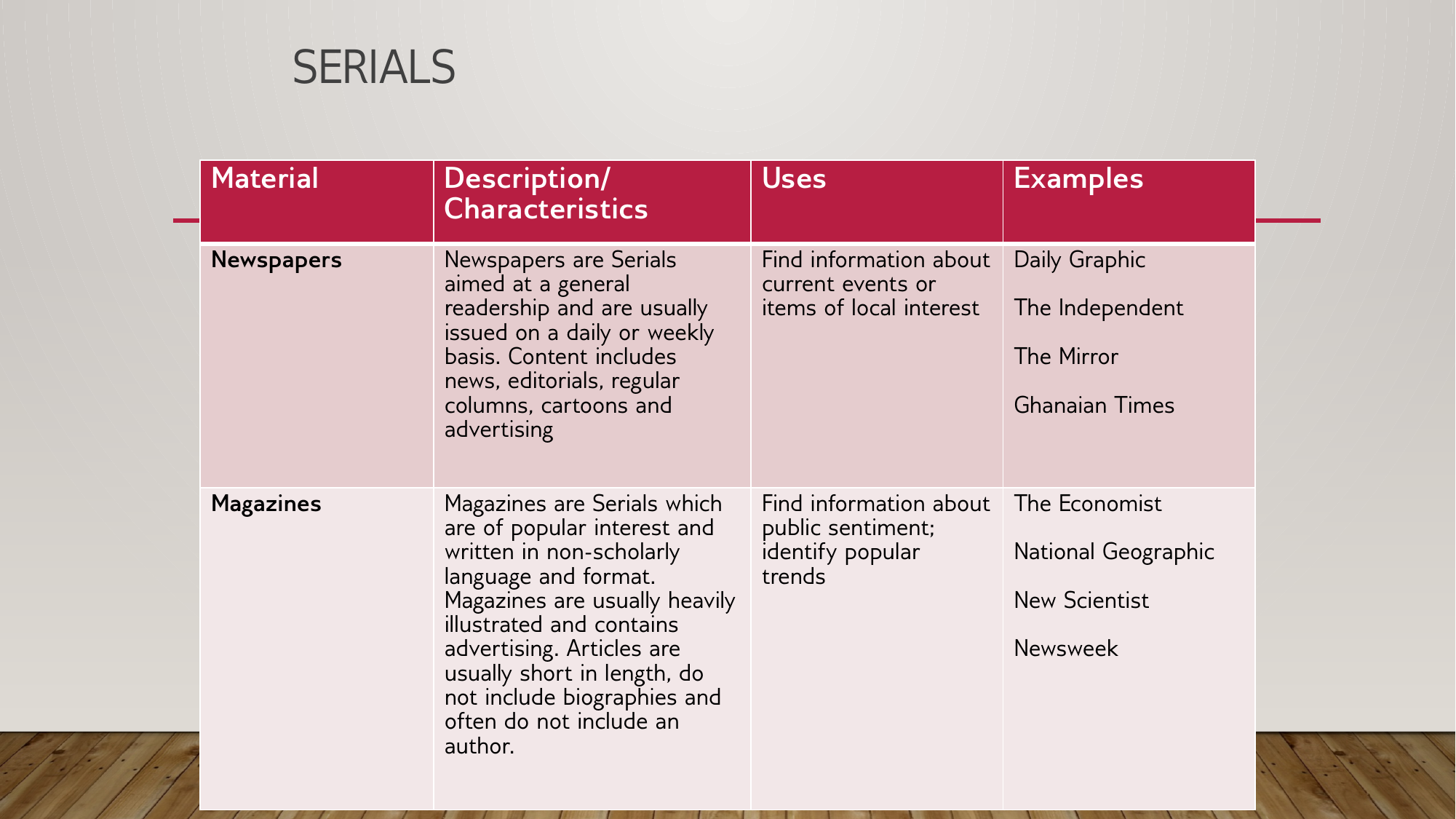

# Serials
| Material | Description/ Characteristics | Uses | Examples |
| --- | --- | --- | --- |
| Newspapers | Newspapers are Serials aimed at a general readership and are usually issued on a daily or weekly basis. Content includes news, editorials, regular columns, cartoons and advertising | Find information about current events or items of local interest | Daily Graphic The Independent The Mirror Ghanaian Times |
| Magazines | Magazines are Serials which are of popular interest and written in non-scholarly language and format. Magazines are usually heavily illustrated and contains advertising. Articles are usually short in length, do not include biographies and often do not include an author. | Find information about public sentiment; identify popular trends | The Economist National Geographic New Scientist Newsweek |